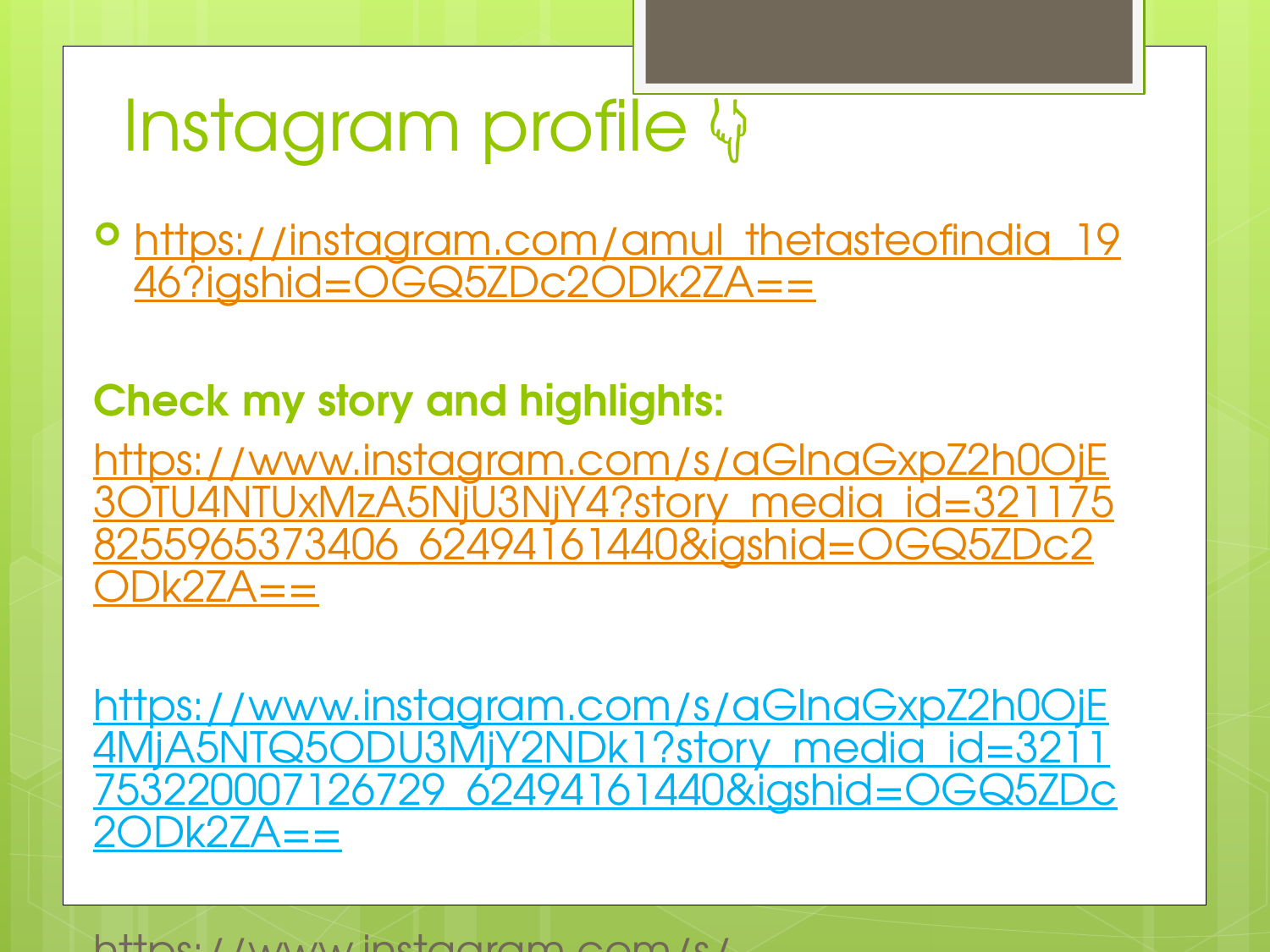

# Instagram profile 👇
https://instagram.com/amul_thetasteofindia_1946?igshid=OGQ5ZDc2ODk2ZA==

Check my story and highlights:
https://www.instagram.com/s/aGlnaGxpZ2h0OjE3OTU4NTUxMzA5NjU3NjY4?story_media_id=3211758255965373406_62494161440&igshid=OGQ5ZDc2ODk2ZA==

https://www.instagram.com/s/aGlnaGxpZ2h0OjE4MjA5NTQ5ODU3MjY2NDk1?story_media_id=3211753220007126729_62494161440&igshid=OGQ5ZDc2ODk2ZA==

https://www.instagram.com/s/aGlnaGxpZ2h0OjE4Mzk0MTEzNjYxMDQ5NzMx?story_media_id=3211738642082922667_62494161440&igshid=OGQ5ZDc2ODk2ZA==